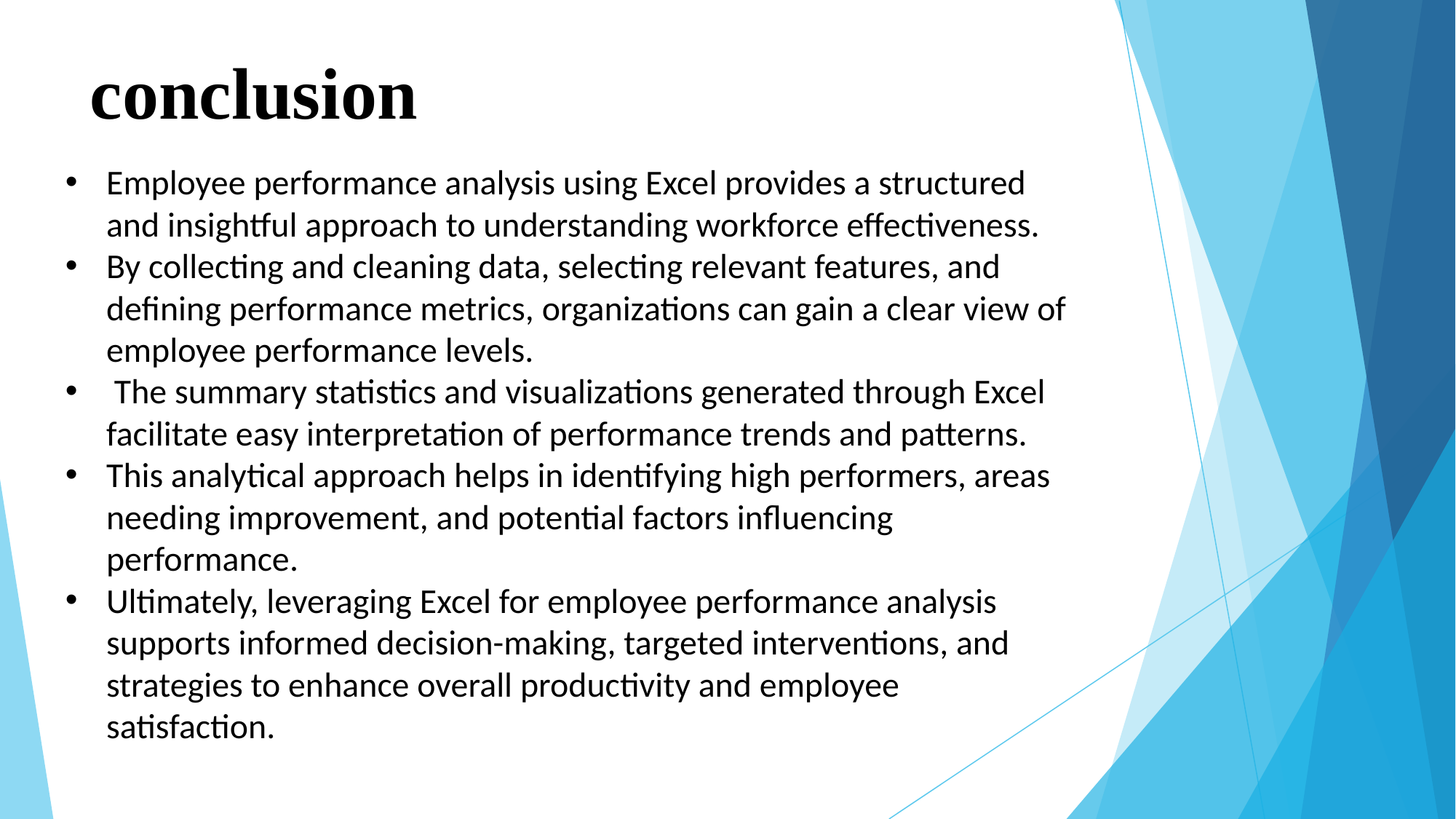

# conclusion
Employee performance analysis using Excel provides a structured and insightful approach to understanding workforce effectiveness.
By collecting and cleaning data, selecting relevant features, and defining performance metrics, organizations can gain a clear view of employee performance levels.
 The summary statistics and visualizations generated through Excel facilitate easy interpretation of performance trends and patterns.
This analytical approach helps in identifying high performers, areas needing improvement, and potential factors influencing performance.
Ultimately, leveraging Excel for employee performance analysis supports informed decision-making, targeted interventions, and strategies to enhance overall productivity and employee satisfaction.